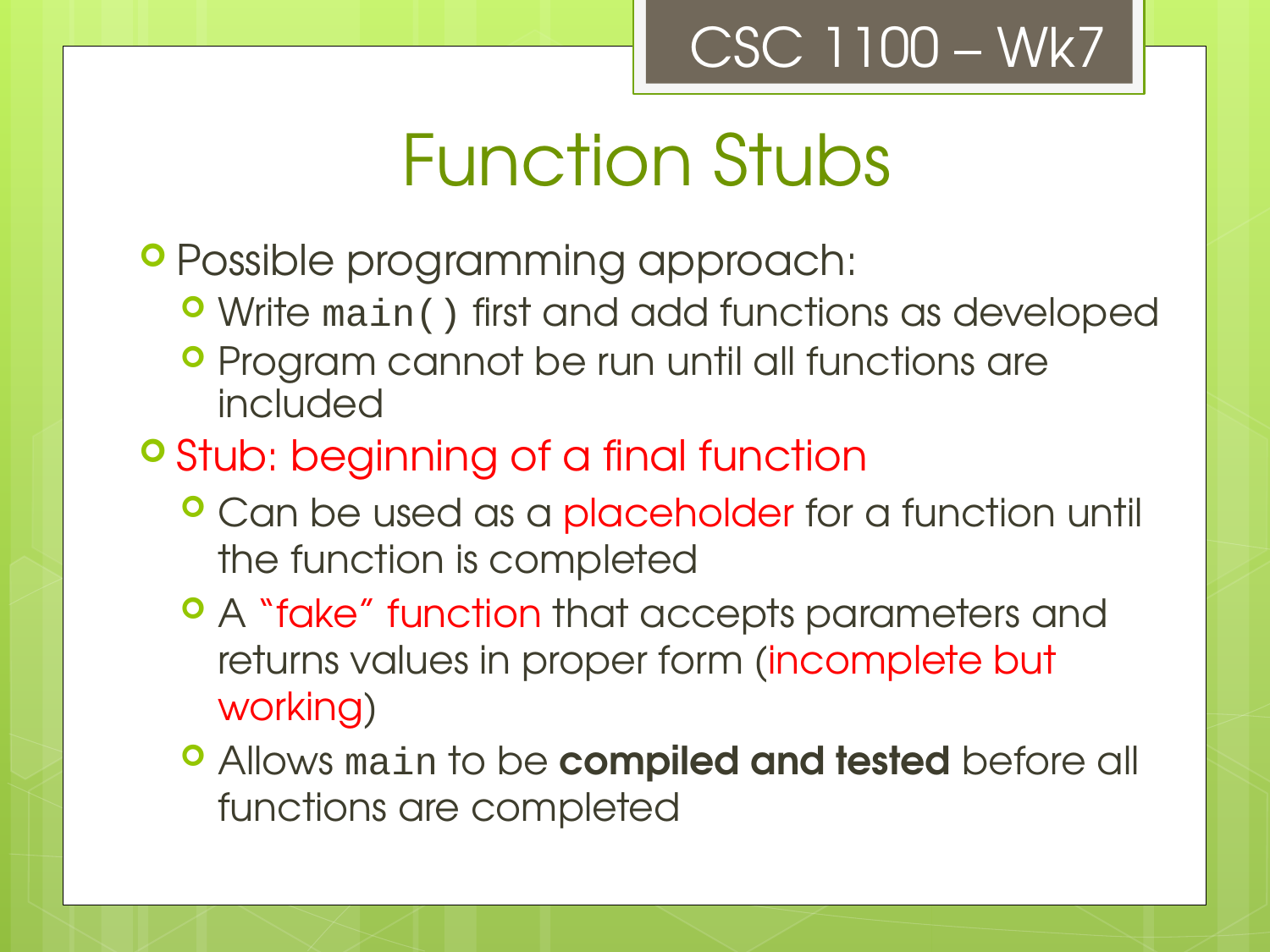

CSC 1100 – Wk7
# Function Stubs
Possible programming approach:
Write main() first and add functions as developed
Program cannot be run until all functions are included
Stub: beginning of a final function
Can be used as a placeholder for a function until the function is completed
A “fake” function that accepts parameters and returns values in proper form (incomplete but working)
Allows main to be compiled and tested before all functions are completed